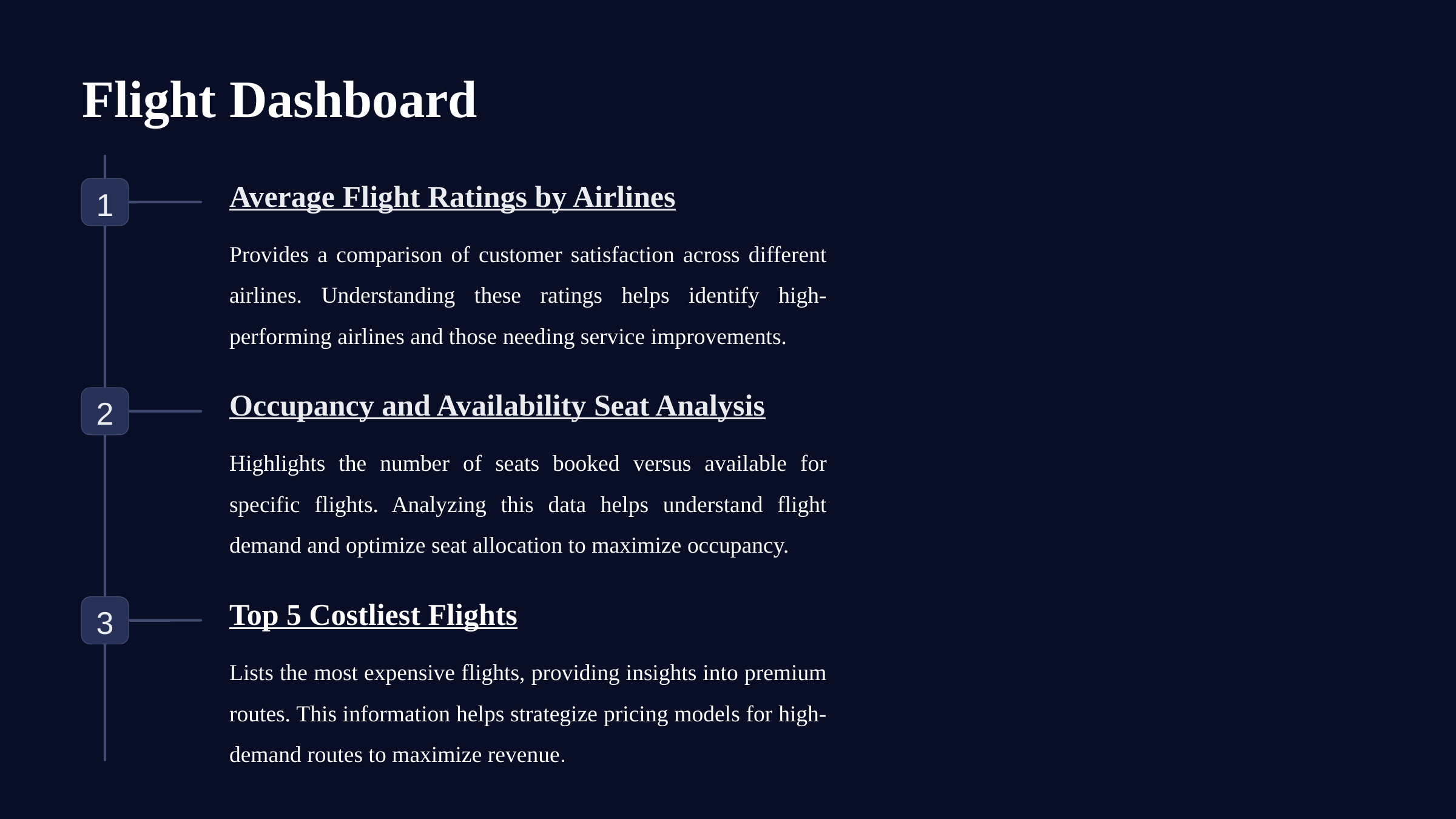

Flight Dashboard

Average Flight Ratings by Airlines

1

Provides a comparison of customer satisfaction across different airlines. Understanding these ratings helps identify high-performing airlines and those needing service improvements.
Occupancy and Availability Seat Analysis

2

Highlights the number of seats booked versus available for specific flights. Analyzing this data helps understand flight demand and optimize seat allocation to maximize occupancy.
Top 5 Costliest Flights

3

Lists the most expensive flights, providing insights into premium routes. This information helps strategize pricing models for high-demand routes to maximize revenue.